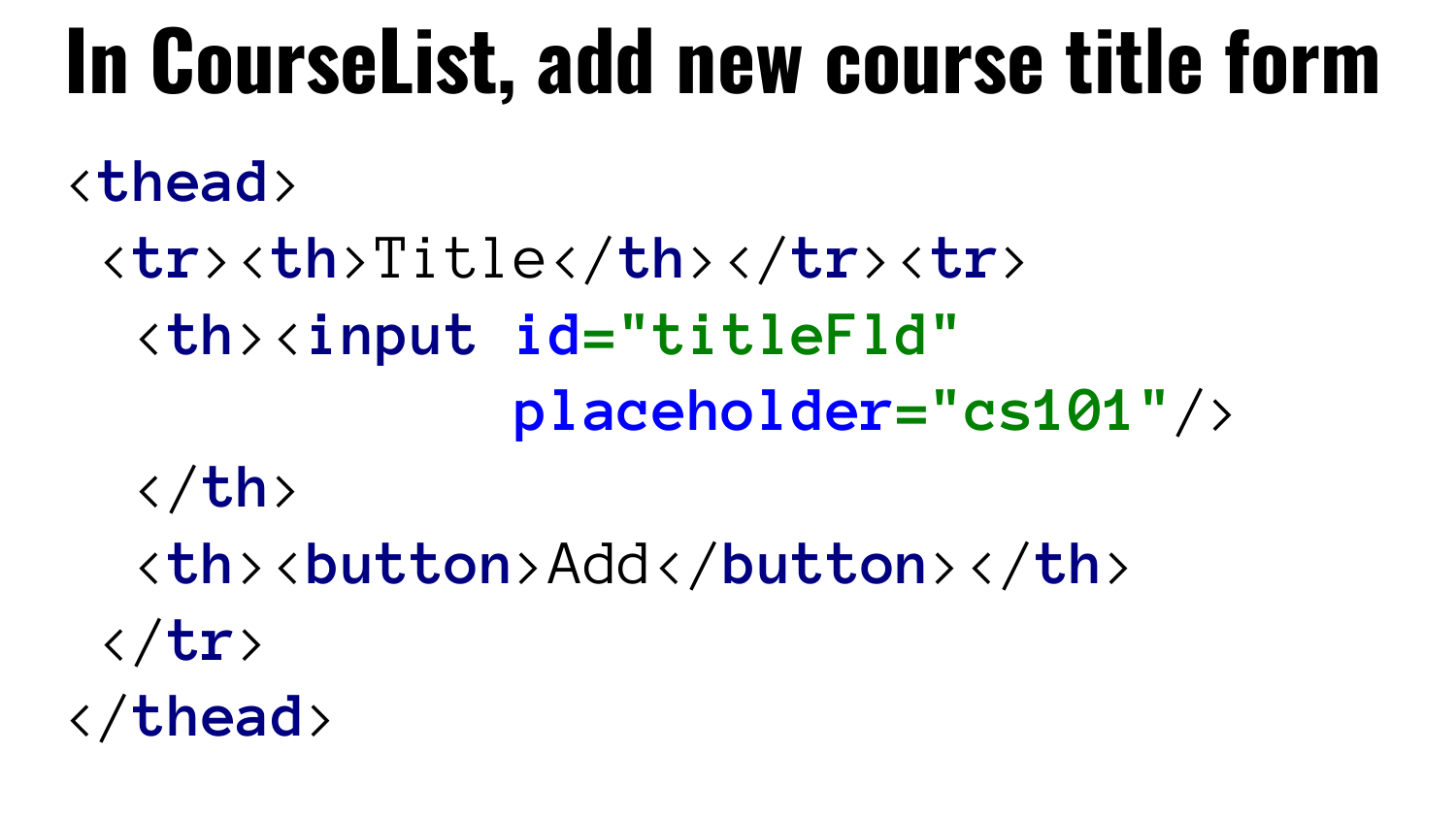

# In CourseList, add new course title form
<thead>
 <tr><th>Title</th></tr><tr>
  <th><input id="titleFld"
             placeholder="cs101"/>
  </th>
  <th><button>Add</button></th>
 </tr>
</thead>